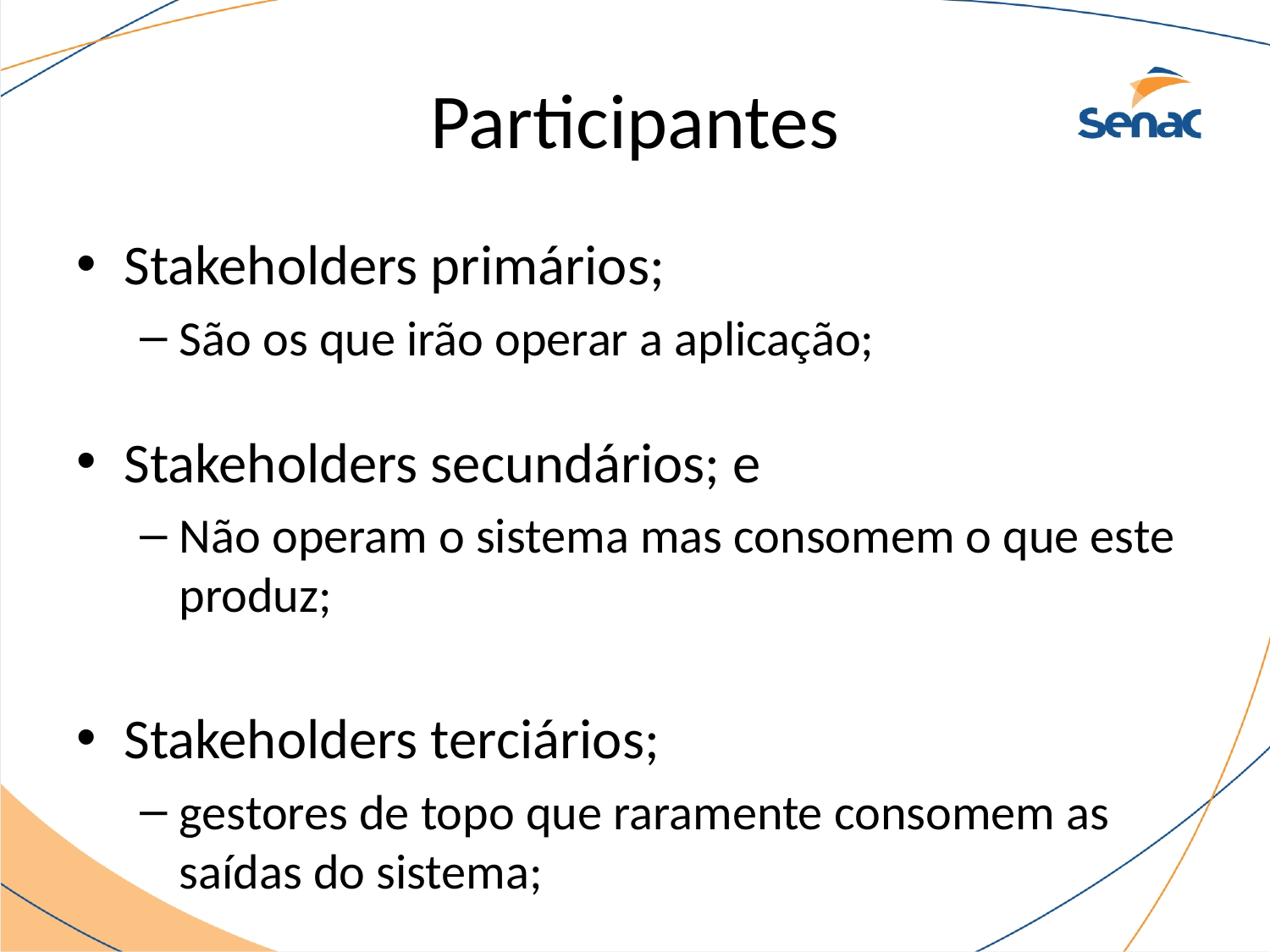

# Participantes
Stakeholders primários;
São os que irão operar a aplicação;

Stakeholders secundários; e
Não operam o sistema mas consomem o que este produz;

Stakeholders terciários;
gestores de topo que raramente consomem as saídas do sistema;